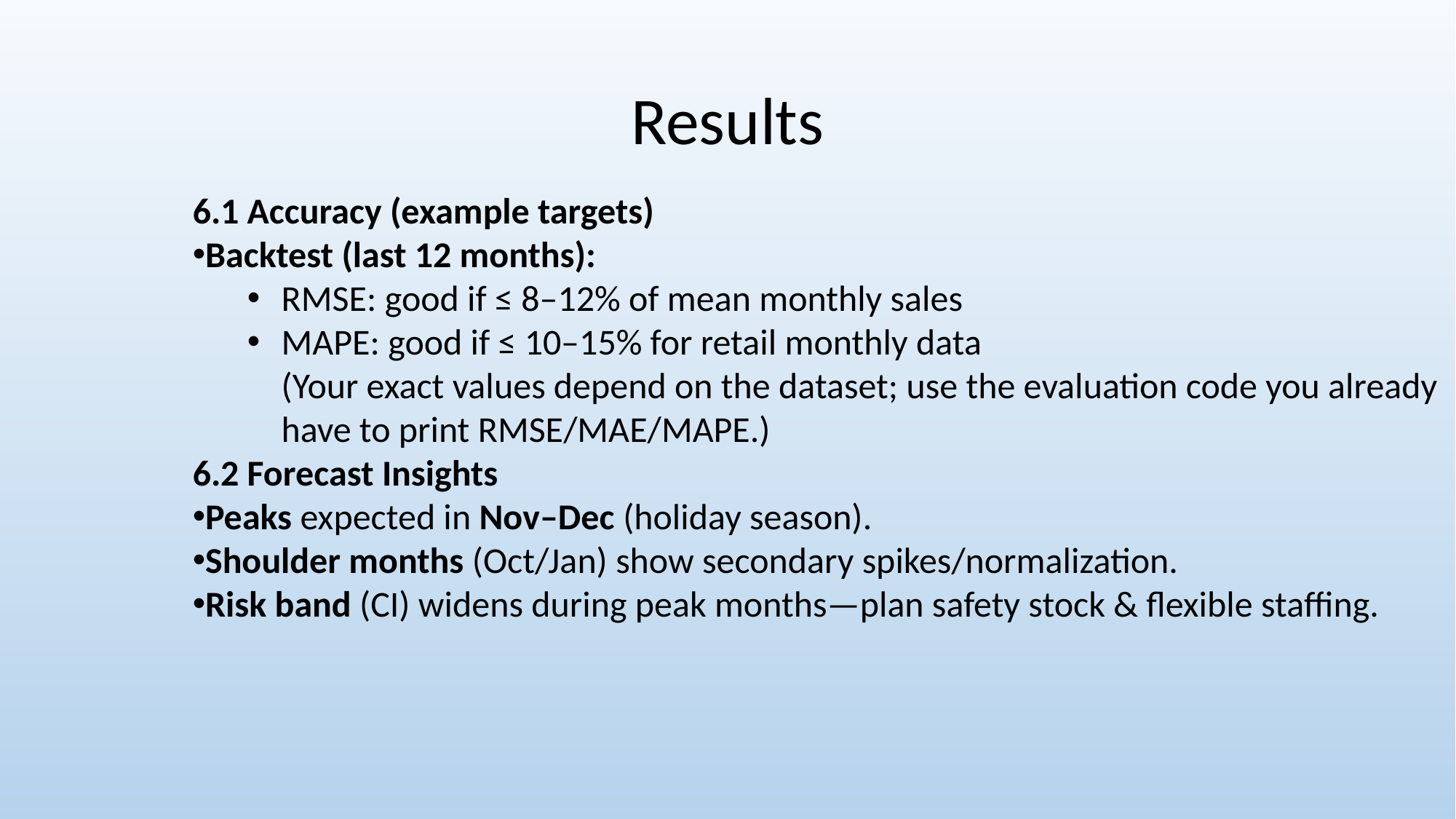

# Results
6.1 Accuracy (example targets)
Backtest (last 12 months):
RMSE: good if ≤ 8–12% of mean monthly sales
MAPE: good if ≤ 10–15% for retail monthly data
(Your exact values depend on the dataset; use the evaluation code you already have to print RMSE/MAE/MAPE.)
6.2 Forecast Insights
Peaks expected in Nov–Dec (holiday season).
Shoulder months (Oct/Jan) show secondary spikes/normalization.
Risk band (CI) widens during peak months—plan safety stock & flexible staffing.